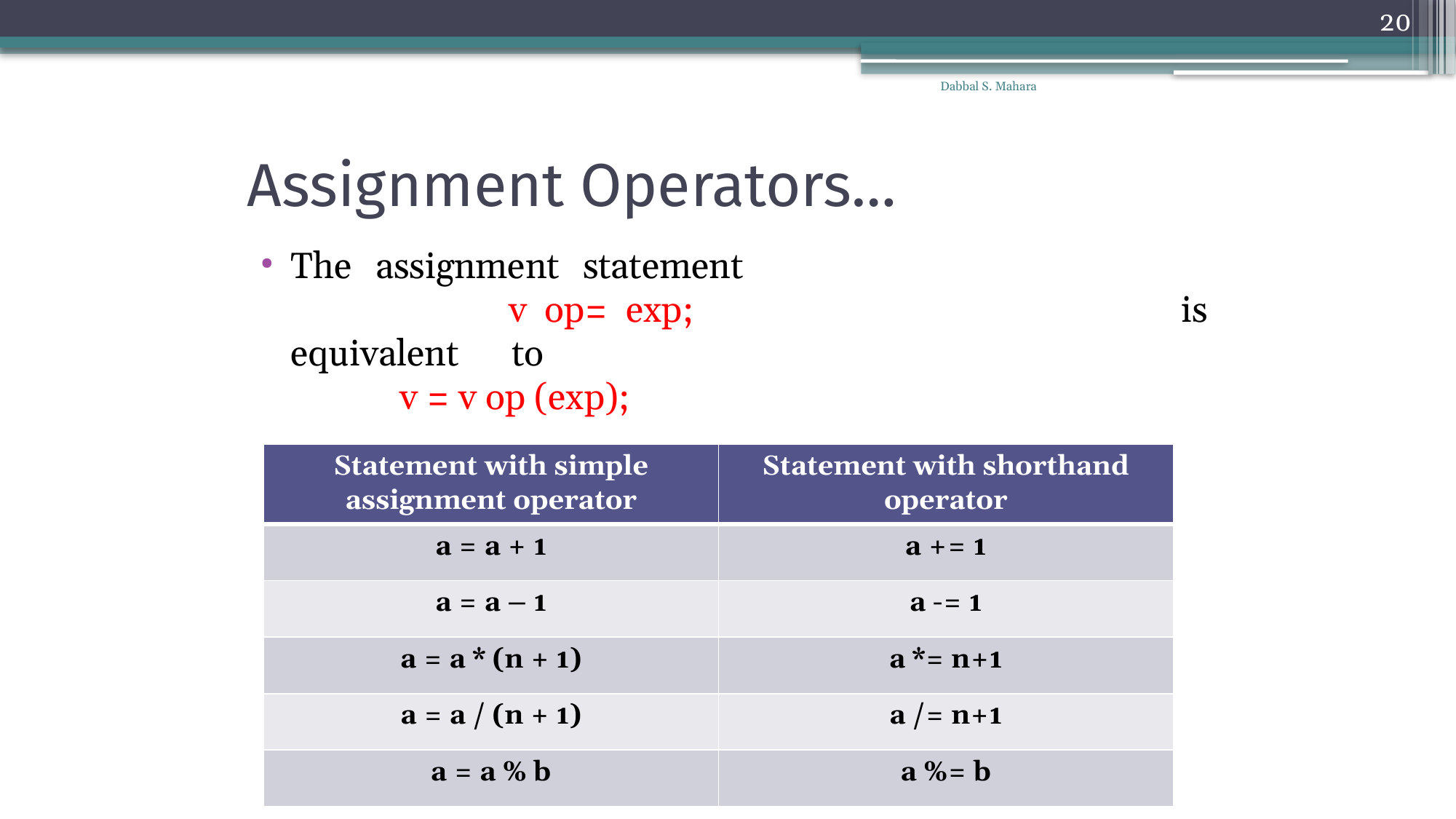

20
Dabbal S. Mahara
# Assignment Operators…
The assignment statement 							v op= exp;					is equivalent to								v = v op (exp);

| Statement with simple assignment operator | Statement with shorthand operator |
| --- | --- |
| a = a + 1 | a += 1 |
| a = a – 1 | a -= 1 |
| a = a \* (n + 1) | a \*= n+1 |
| a = a / (n + 1) | a /= n+1 |
| a = a % b | a %= b |